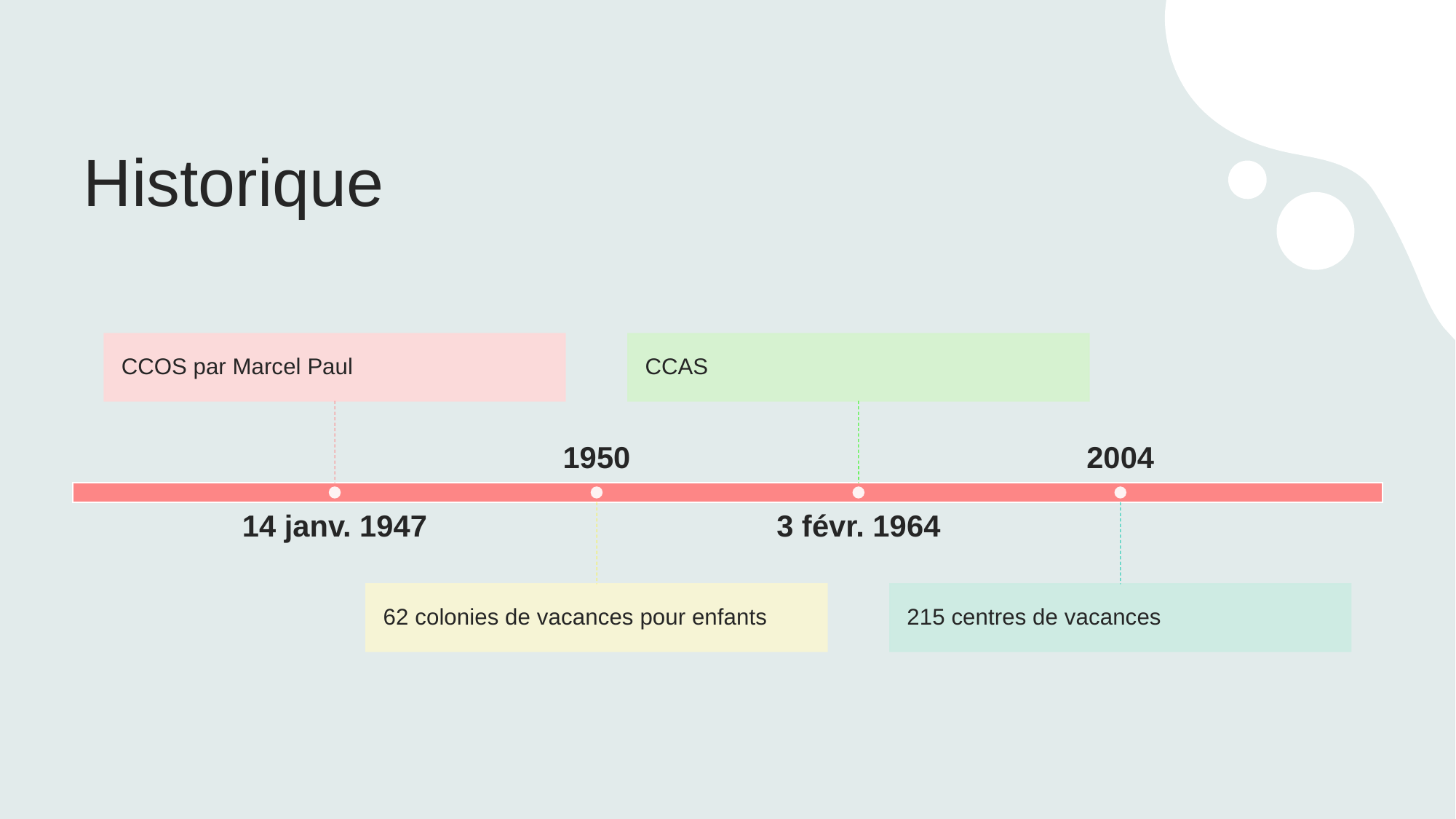

# Historique
14 janv. 1947
CCOS par Marcel Paul
1950
62 colonies de vacances pour enfants
3 févr. 1964
CCAS
2004
215 centres de vacances